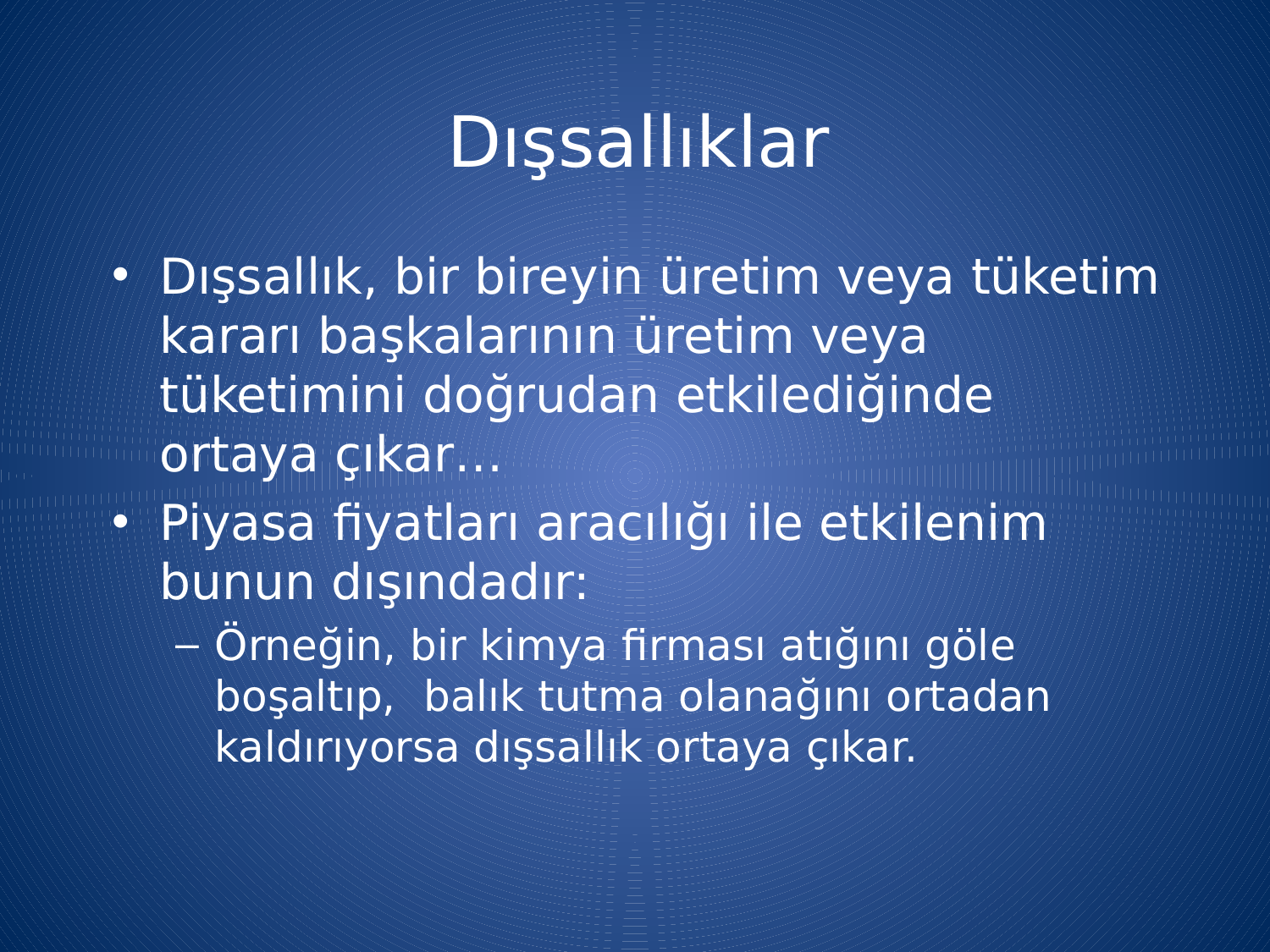

Dışsallıklar
Dışsallık, bir bireyin üretim veya tüketim kararı başkalarının üretim veya tüketimini doğrudan etkilediğinde ortaya çıkar…
Piyasa fiyatları aracılığı ile etkilenim bunun dışındadır:
Örneğin, bir kimya firması atığını göle boşaltıp,  balık tutma olanağını ortadan kaldırıyorsa dışsallık ortaya çıkar.